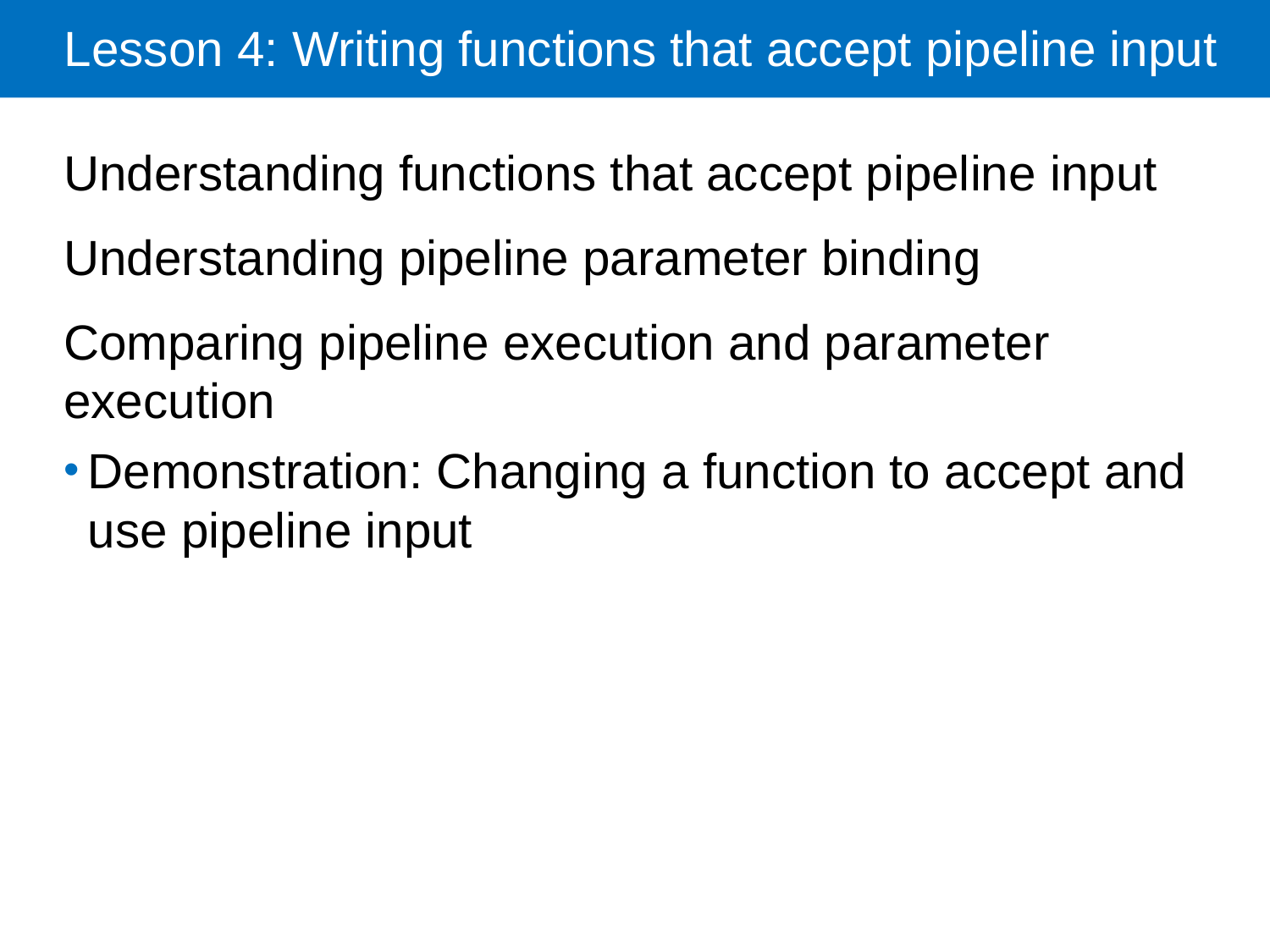

# Lesson 4: Writing functions that accept pipeline input
Understanding functions that accept pipeline input
Understanding pipeline parameter binding
Comparing pipeline execution and parameter execution
Demonstration: Changing a function to accept and use pipeline input